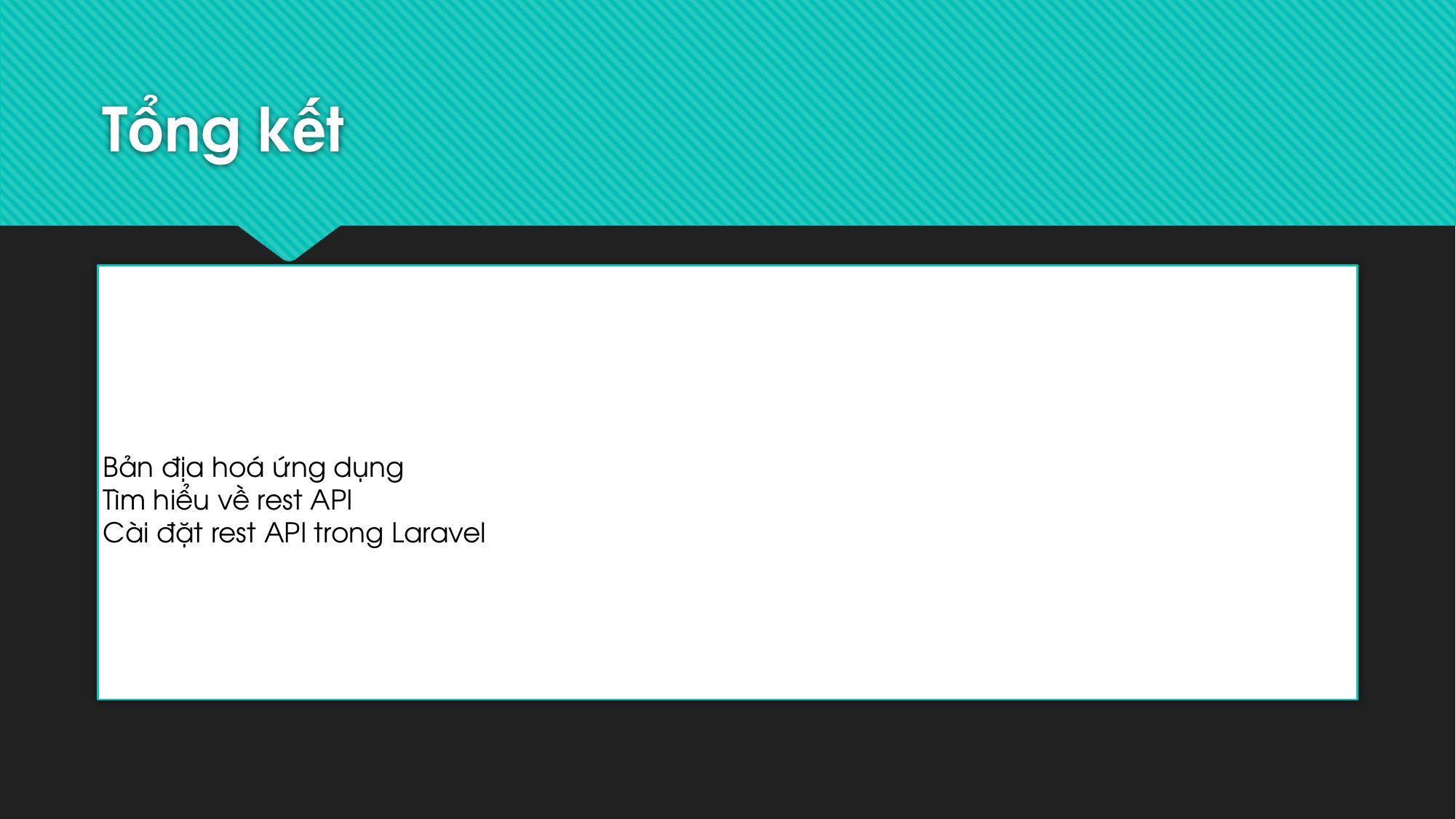

# Tổng kết

Bản địa hoá ứng dụng
Tìm hiểu về rest API
Cài đặt rest API trong Laravel